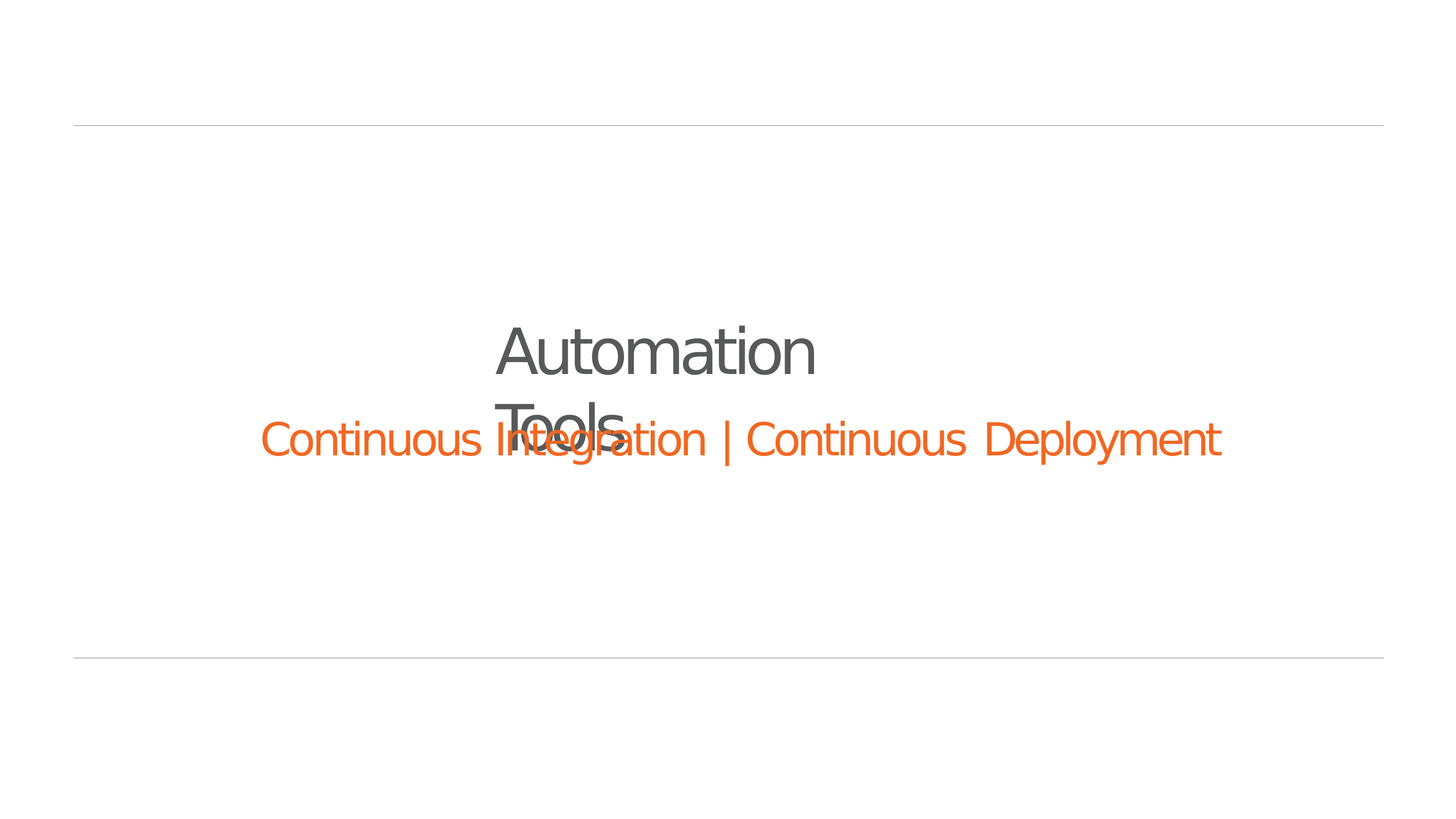

Automation Tools
Continuous Integration | Continuous Deployment